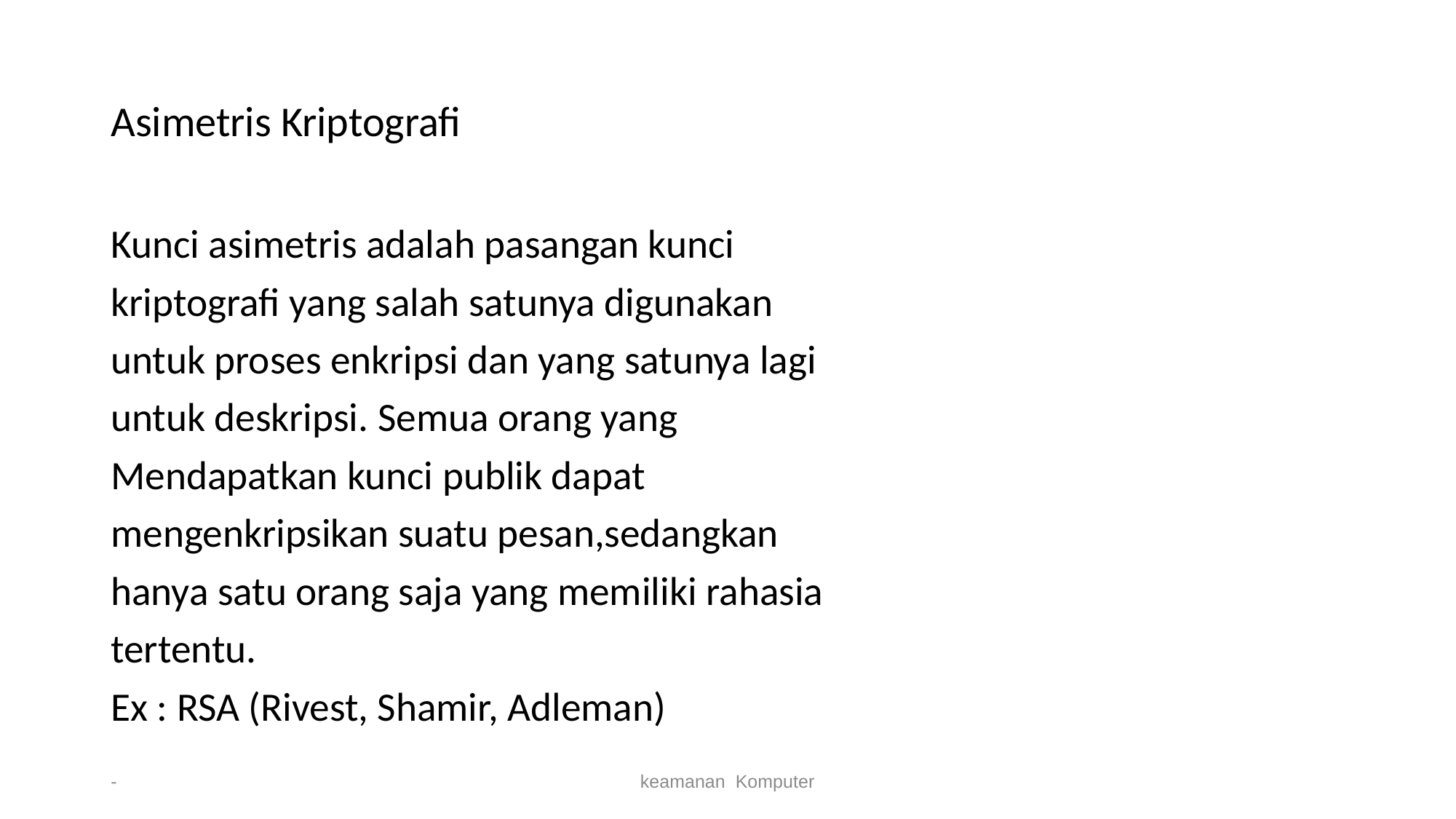

# Asimetris Kriptografi
Kunci asimetris adalah pasangan kunci
kriptografi yang salah satunya digunakan
untuk proses enkripsi dan yang satunya lagi
untuk deskripsi. Semua orang yang
Mendapatkan kunci publik dapat
mengenkripsikan suatu pesan,sedangkan
hanya satu orang saja yang memiliki rahasia
tertentu.
Ex : RSA (Rivest, Shamir, Adleman)
-
keamanan  Komputer